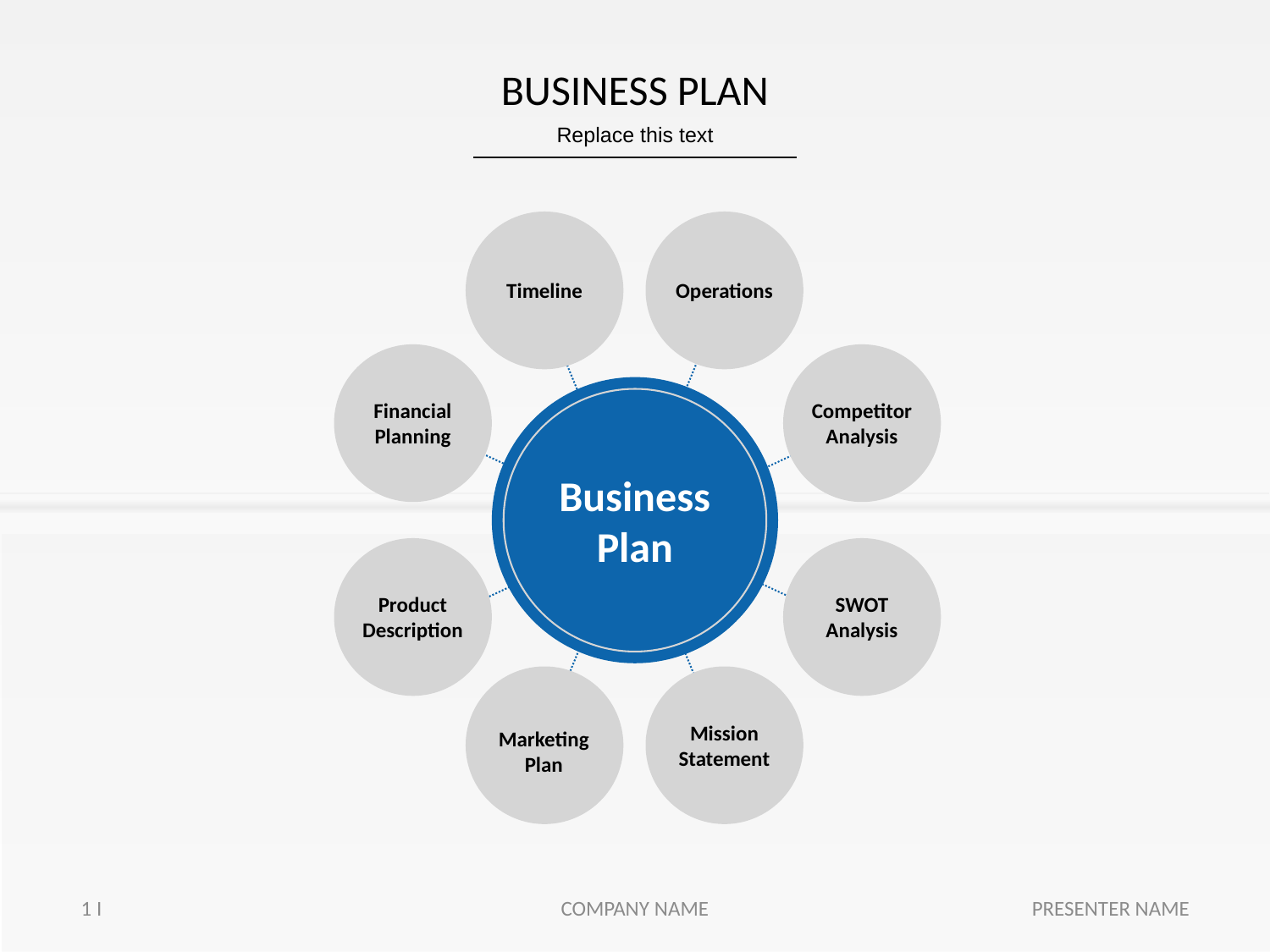

# BUSINESS PLAN
Replace this text

Timeline
Operations

Business Plan

Financial Planning
Competitor Analysis

Product Description
SWOT Analysis

Mission Statement
Marketing Plan
1 I
COMPANY NAME
PRESENTER NAME